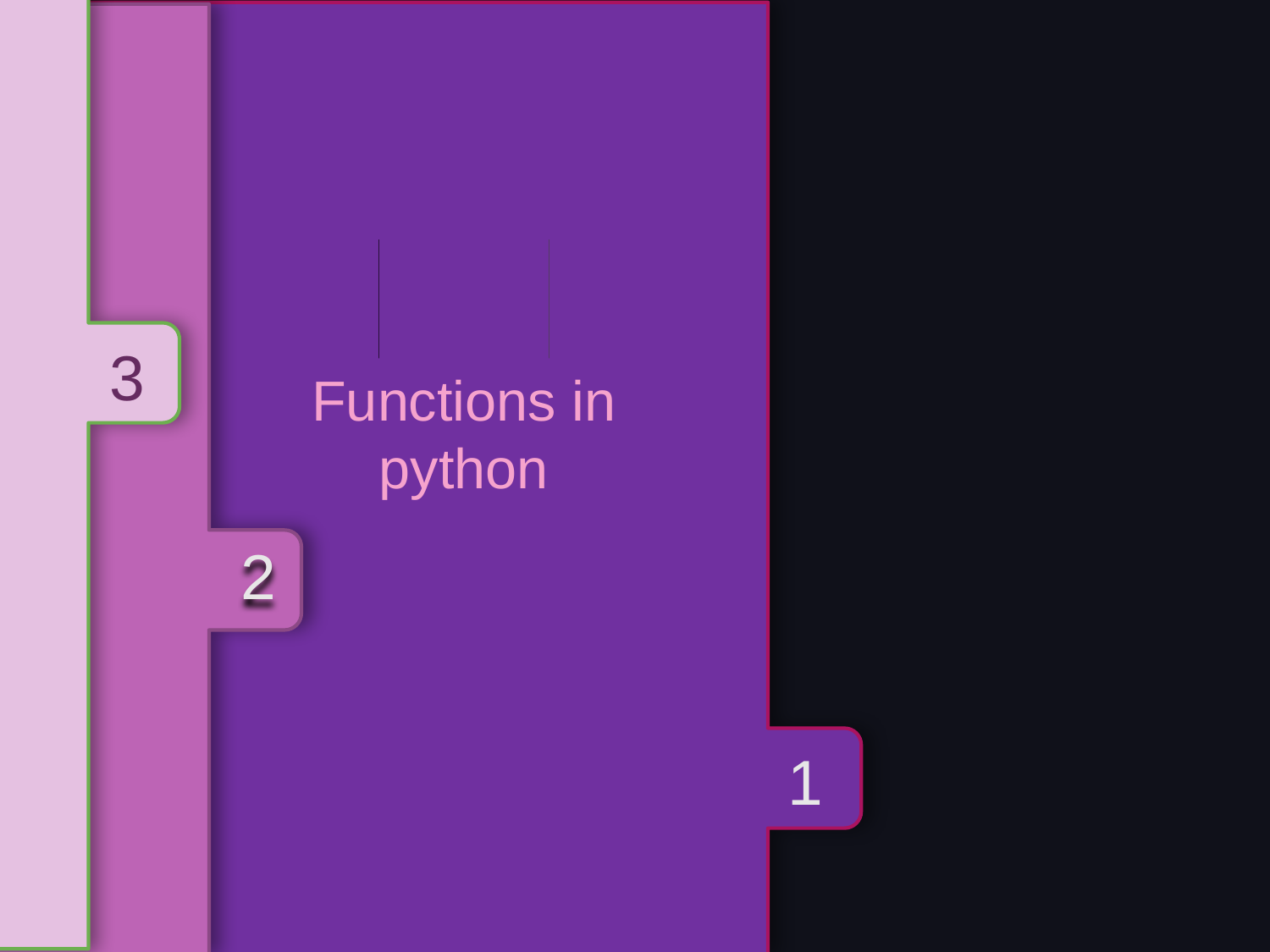

01
Data manipulation in python

Functions in python

02
Methods in python
2
3
1